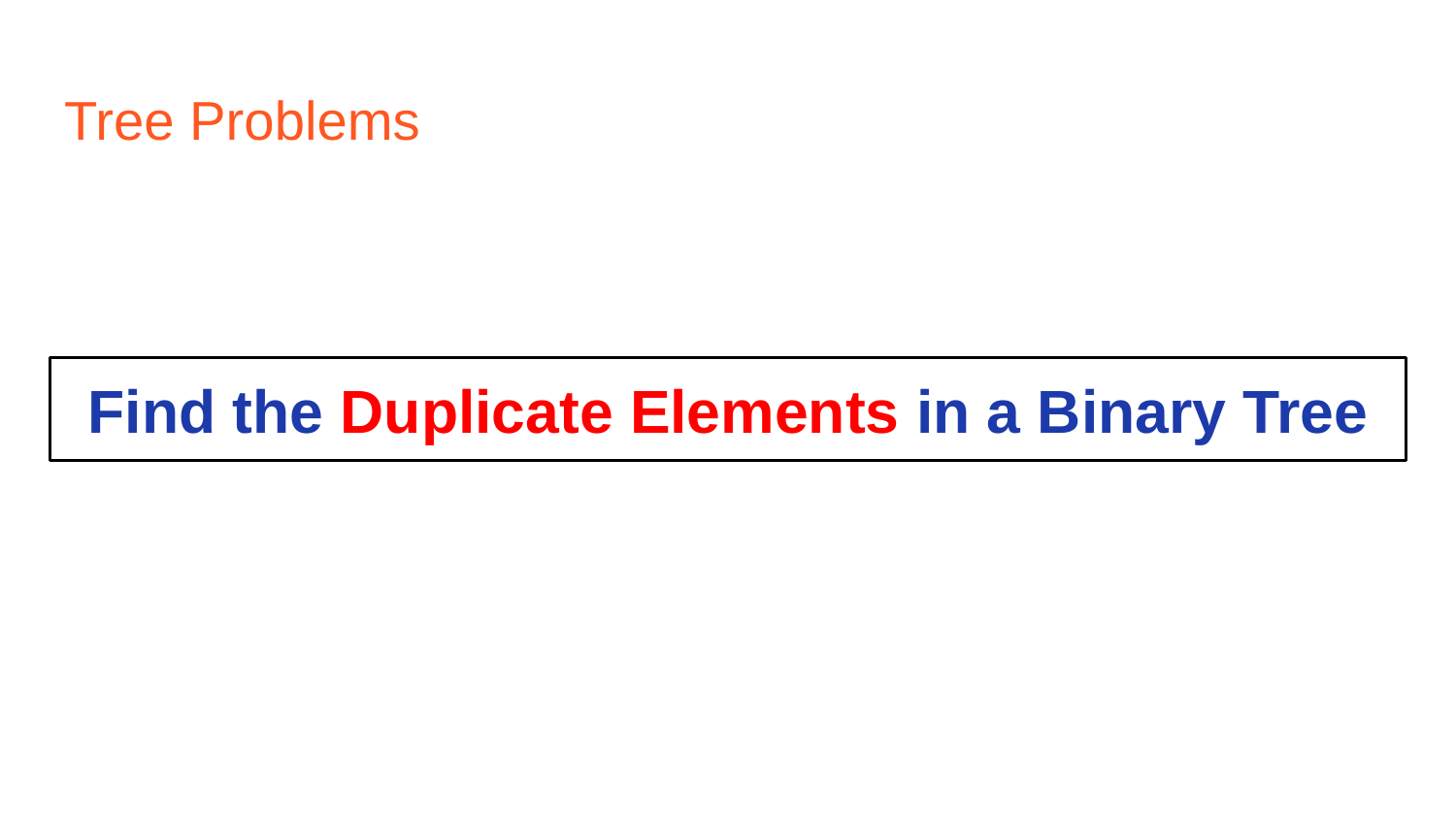

# Tree Problems
Find the Duplicate Elements in a Binary Tree